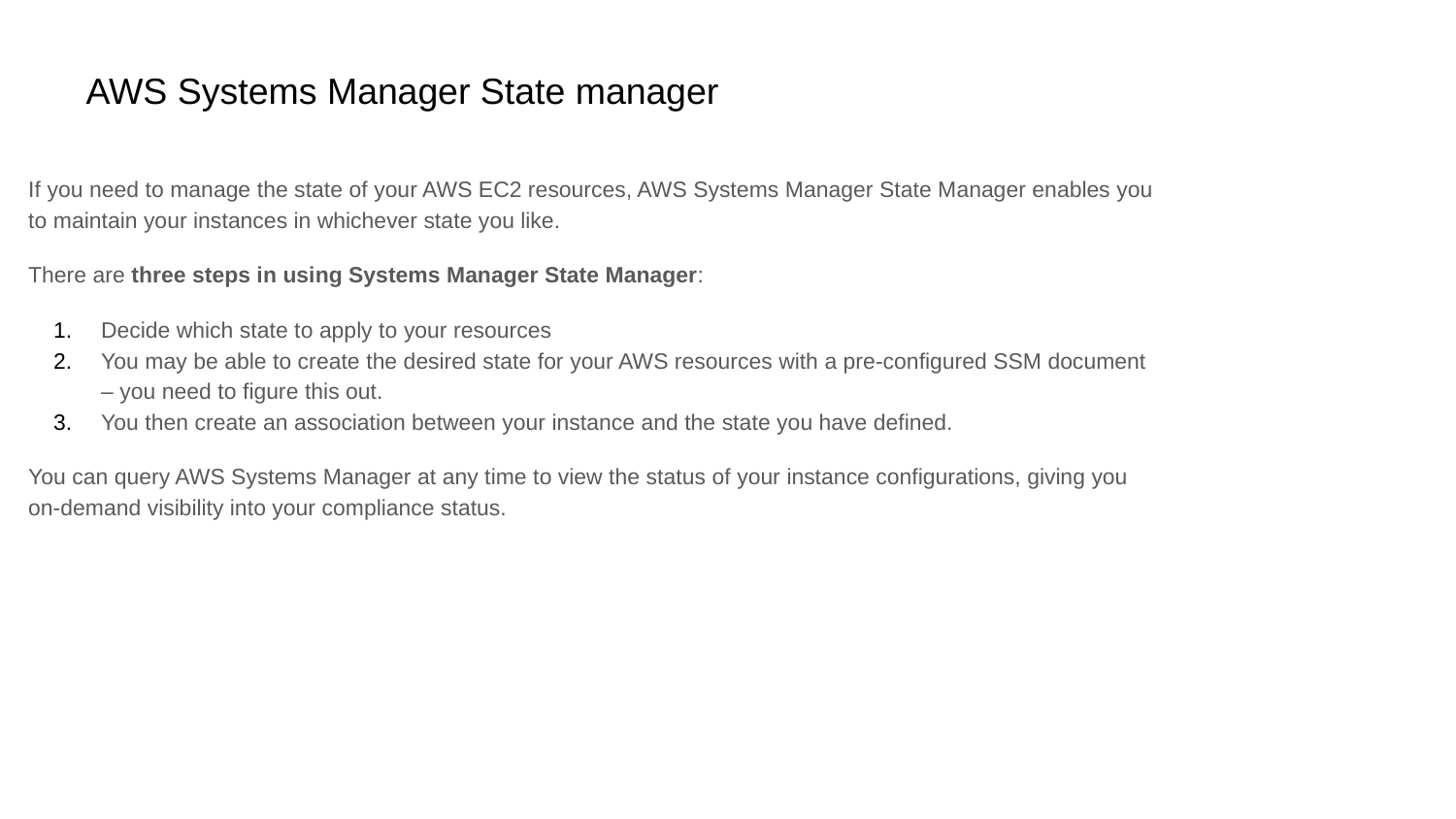

# AWS Systems Manager State manager
If you need to manage the state of your AWS EC2 resources, AWS Systems Manager State Manager enables you to maintain your instances in whichever state you like.
There are three steps in using Systems Manager State Manager:
Decide which state to apply to your resources
You may be able to create the desired state for your AWS resources with a pre-configured SSM document – you need to figure this out.
You then create an association between your instance and the state you have defined.
You can query AWS Systems Manager at any time to view the status of your instance configurations, giving you on-demand visibility into your compliance status.